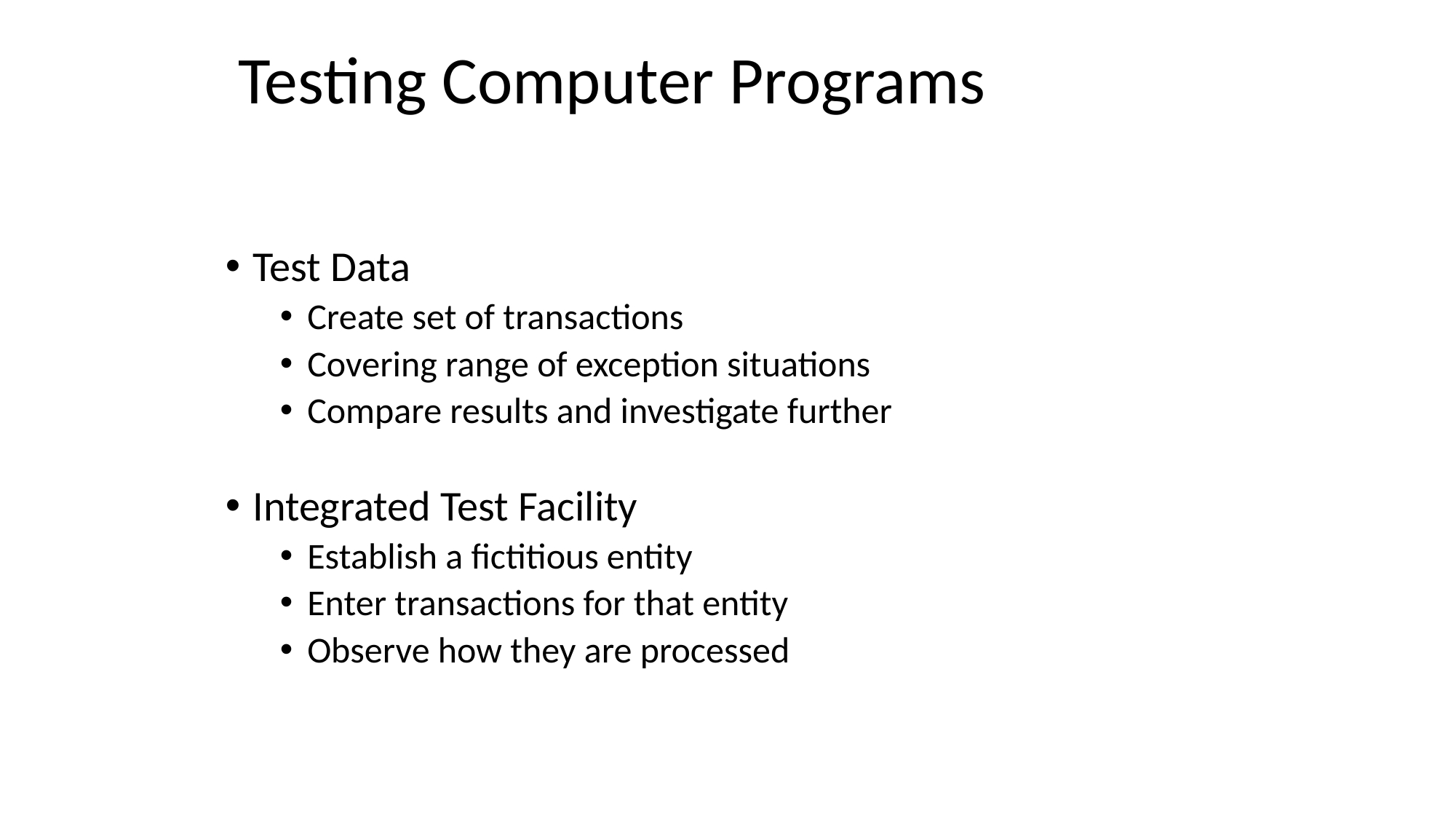

# Testing Computer Programs
Test Data
Create set of transactions
Covering range of exception situations
Compare results and investigate further

Integrated Test Facility
Establish a fictitious entity
Enter transactions for that entity
Observe how they are processed